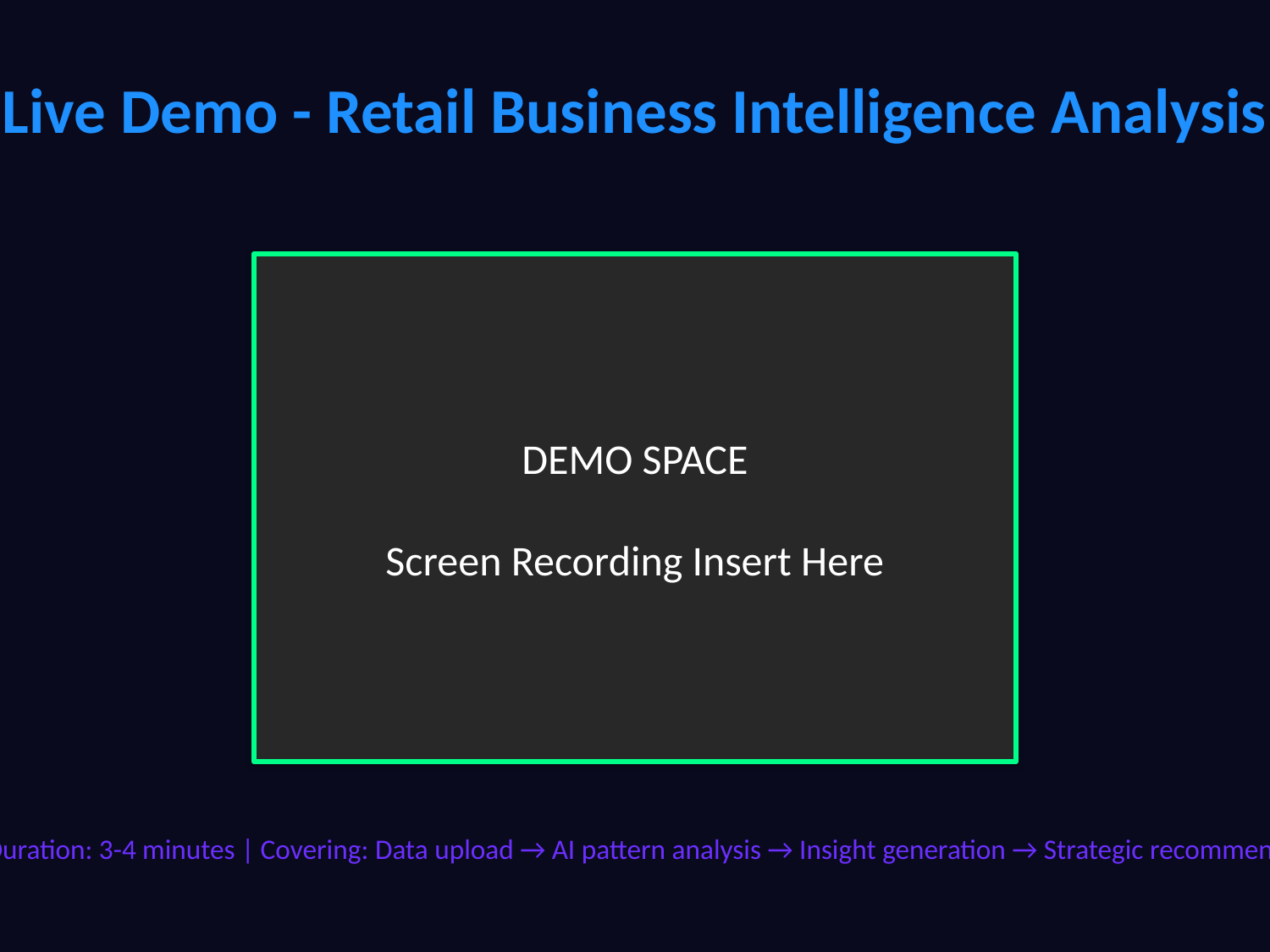

Live Demo - Retail Business Intelligence Analysis
DEMO SPACE
Screen Recording Insert Here
Demo Duration: 3-4 minutes | Covering: Data upload → AI pattern analysis → Insight generation → Strategic recommendations